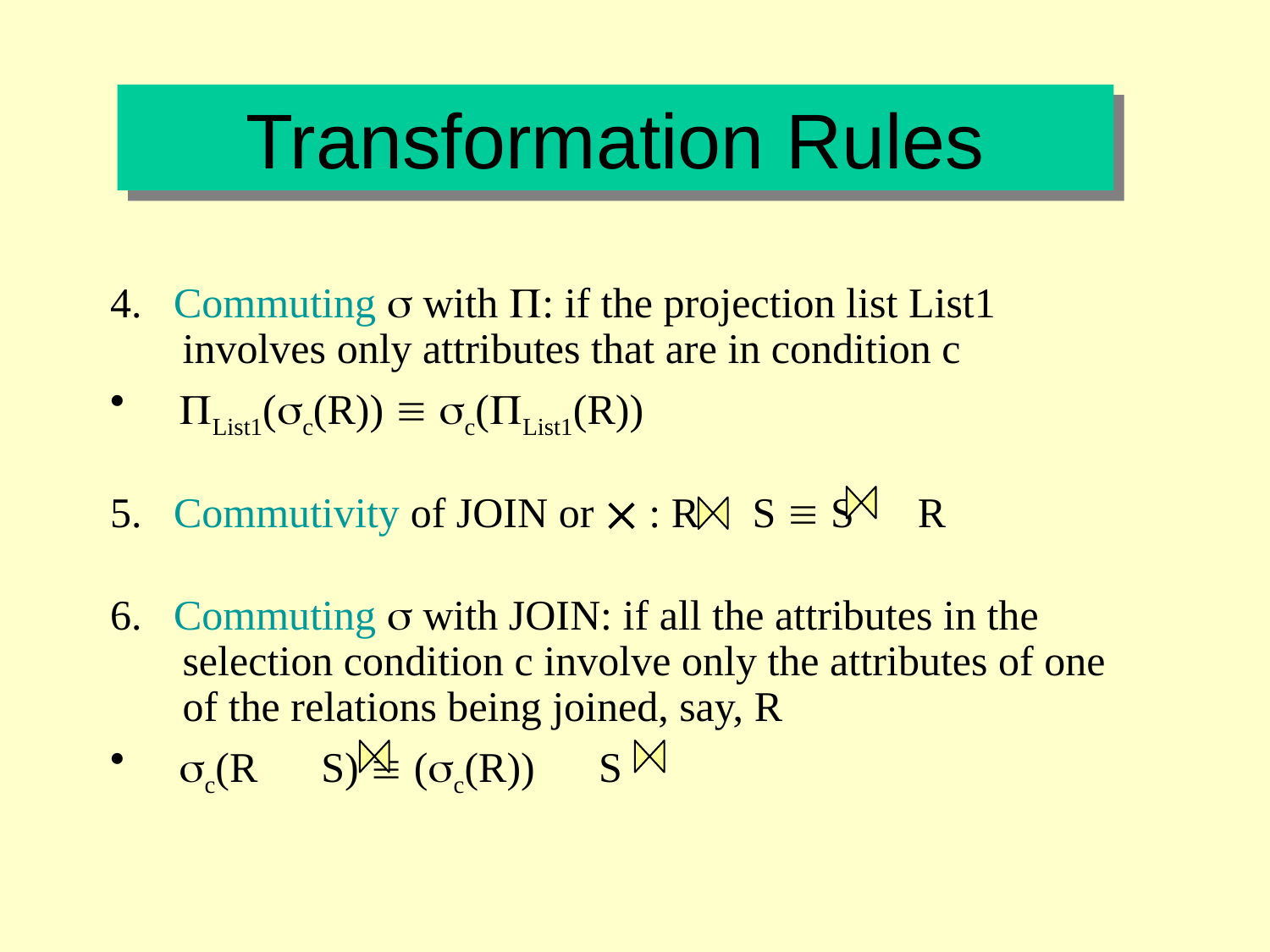

# Transformation Rules

4.   Commuting σ with Π: if the projection list List1 involves only attributes that are in condition c
    ΠList1(σc(R)) ≡ σc(ΠList1(R))
5.   Commutivity of JOIN or × : R     S ≡ S      R
6.   Commuting σ with JOIN: if all the attributes in the selection condition c involve only the attributes of one of the relations being joined, say, R
    σc(R      S) ≡ (σc(R))      S